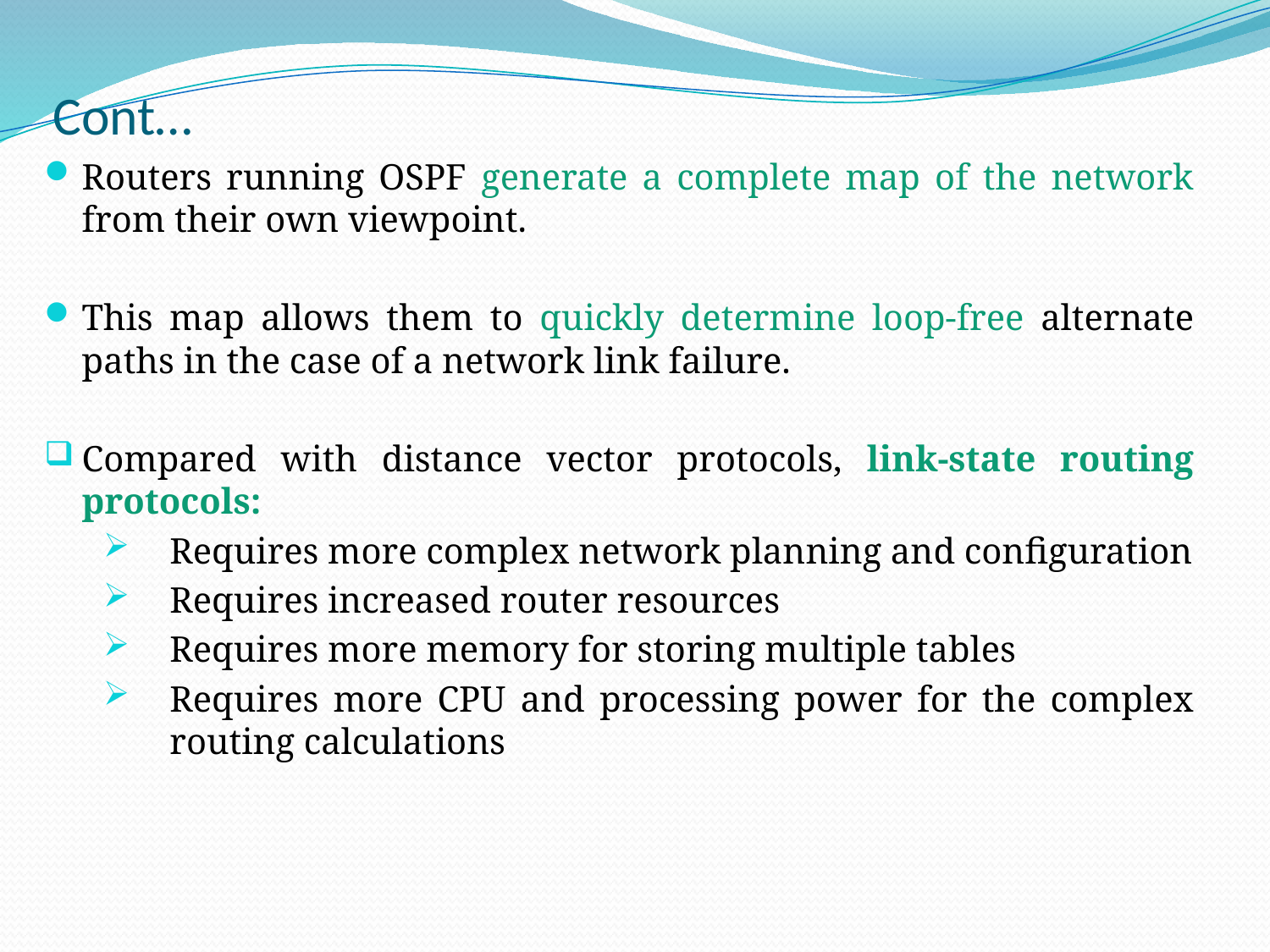

# Cont…
Routers running OSPF generate a complete map of the network from their own viewpoint.

This map allows them to quickly determine loop-free alternate paths in the case of a network link failure.

Compared with distance vector protocols, link-state routing protocols:
Requires more complex network planning and configuration
Requires increased router resources
Requires more memory for storing multiple tables
Requires more CPU and processing power for the complex routing calculations